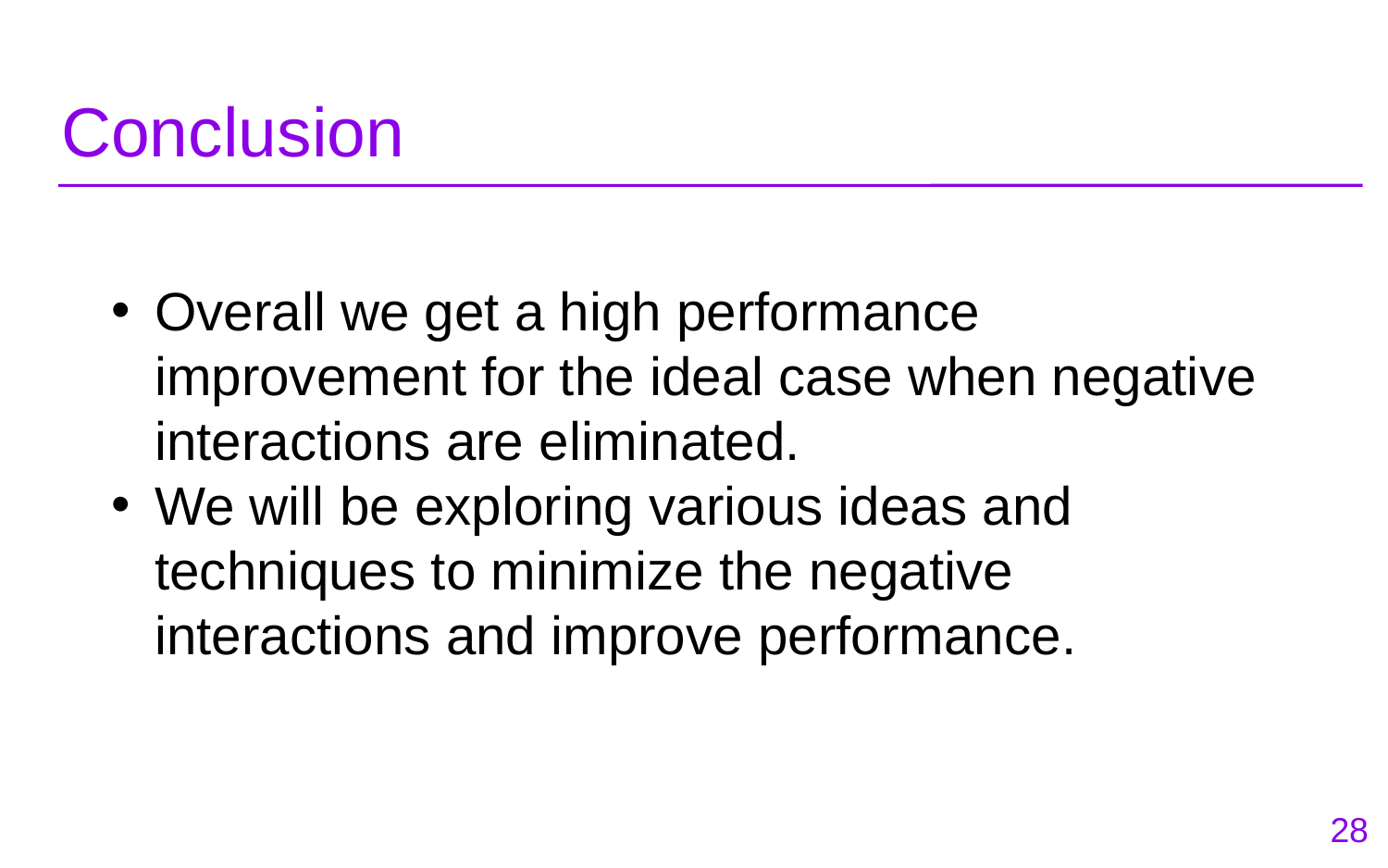

# Conclusion
Overall we get a high performance improvement for the ideal case when negative interactions are eliminated.
We will be exploring various ideas and techniques to minimize the negative interactions and improve performance.
28